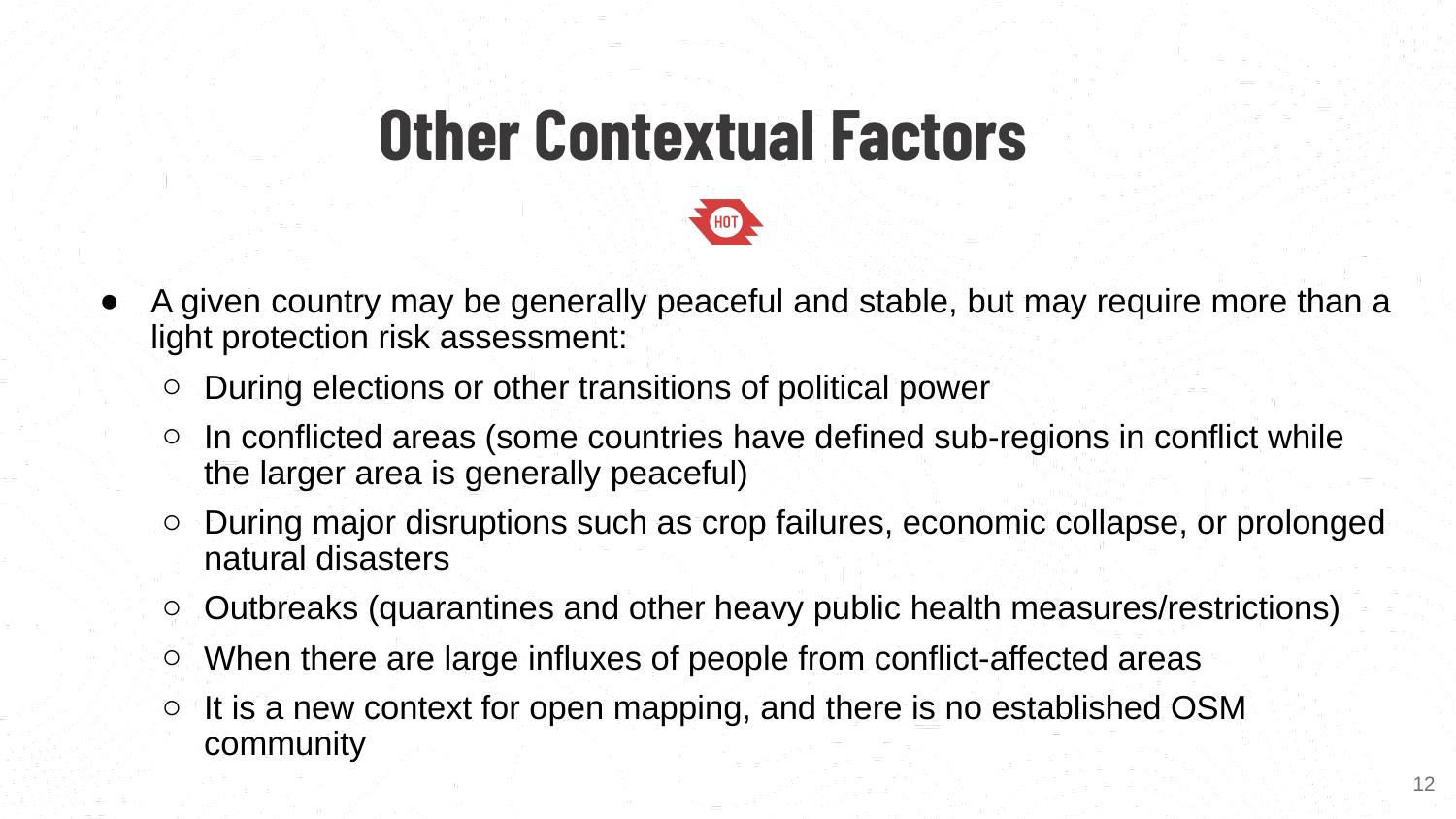

Other Contextual Factors
A given country may be generally peaceful and stable, but may require more than a light protection risk assessment:
During elections or other transitions of political power
In conflicted areas (some countries have defined sub-regions in conflict while the larger area is generally peaceful)
During major disruptions such as crop failures, economic collapse, or prolonged natural disasters
Outbreaks (quarantines and other heavy public health measures/restrictions)
When there are large influxes of people from conflict-affected areas
It is a new context for open mapping, and there is no established OSM community

12